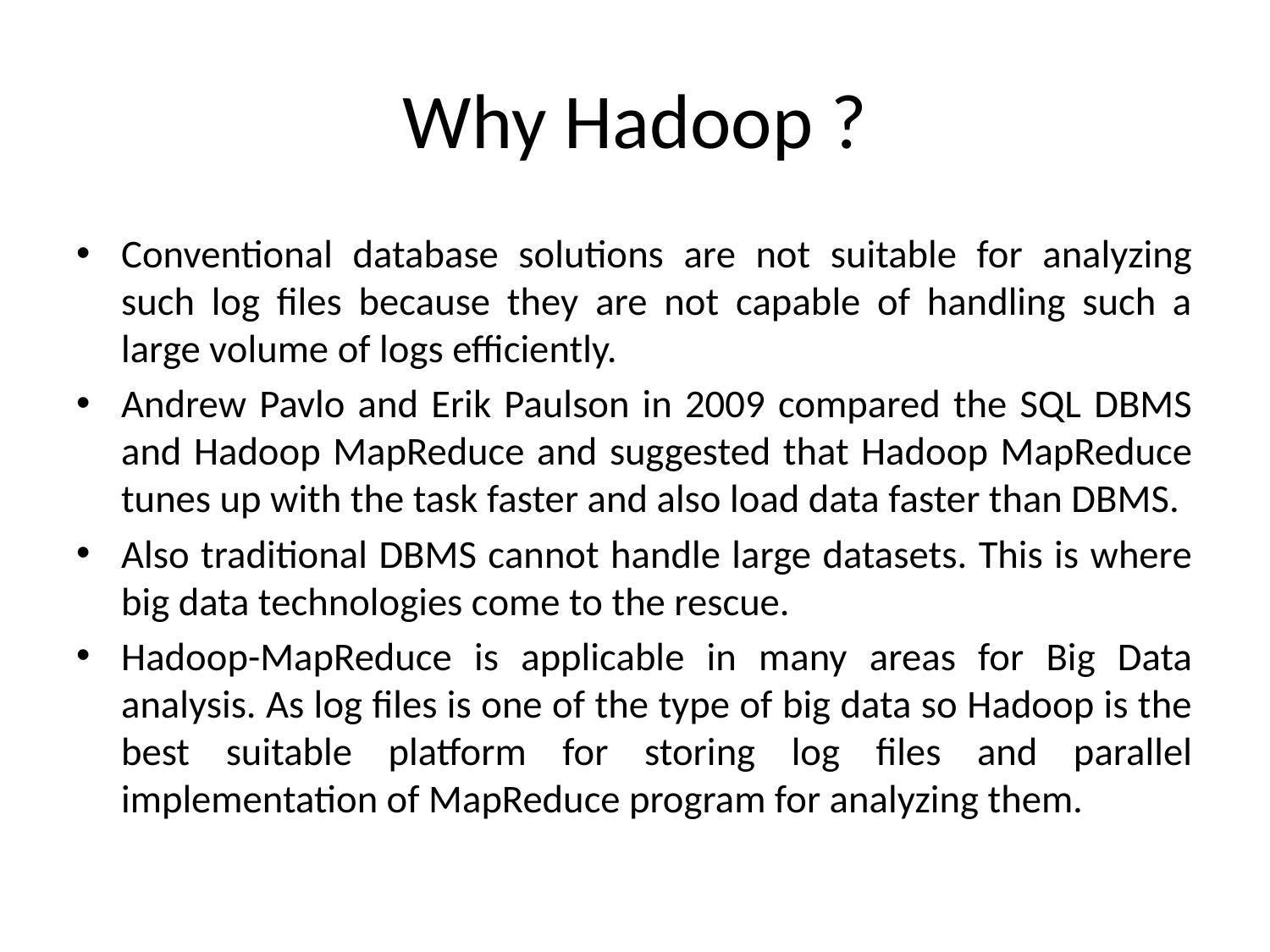

# Why Hadoop ?
Conventional database solutions are not suitable for analyzing such log files because they are not capable of handling such a large volume of logs efficiently.
Andrew Pavlo and Erik Paulson in 2009 compared the SQL DBMS and Hadoop MapReduce and suggested that Hadoop MapReduce tunes up with the task faster and also load data faster than DBMS.
Also traditional DBMS cannot handle large datasets. This is where big data technologies come to the rescue.
Hadoop-MapReduce is applicable in many areas for Big Data analysis. As log files is one of the type of big data so Hadoop is the best suitable platform for storing log files and parallel implementation of MapReduce program for analyzing them.